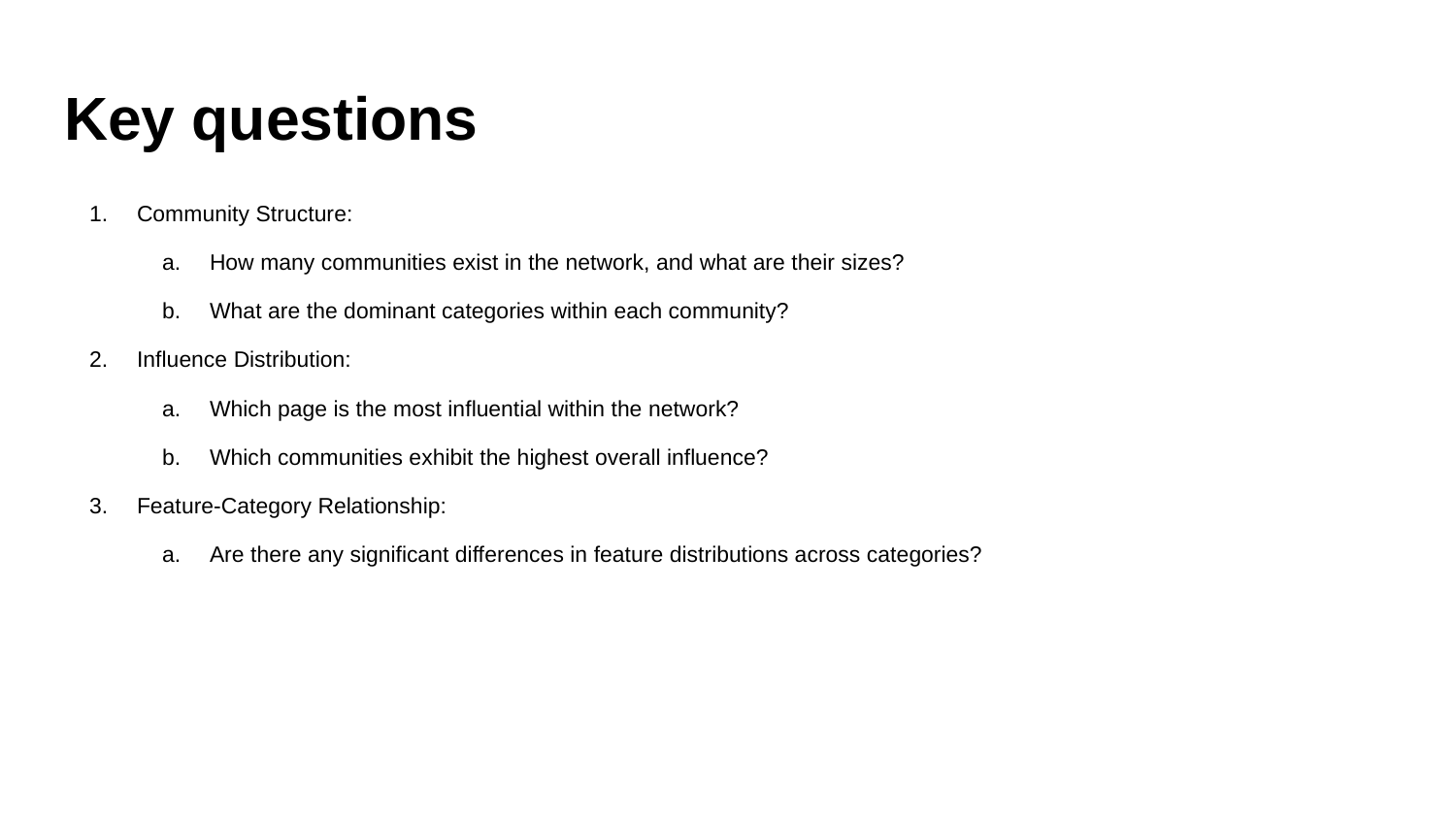

# Key questions
Community Structure:
How many communities exist in the network, and what are their sizes?
What are the dominant categories within each community?
Influence Distribution:
Which page is the most influential within the network?
Which communities exhibit the highest overall influence?
Feature-Category Relationship:
Are there any significant differences in feature distributions across categories?